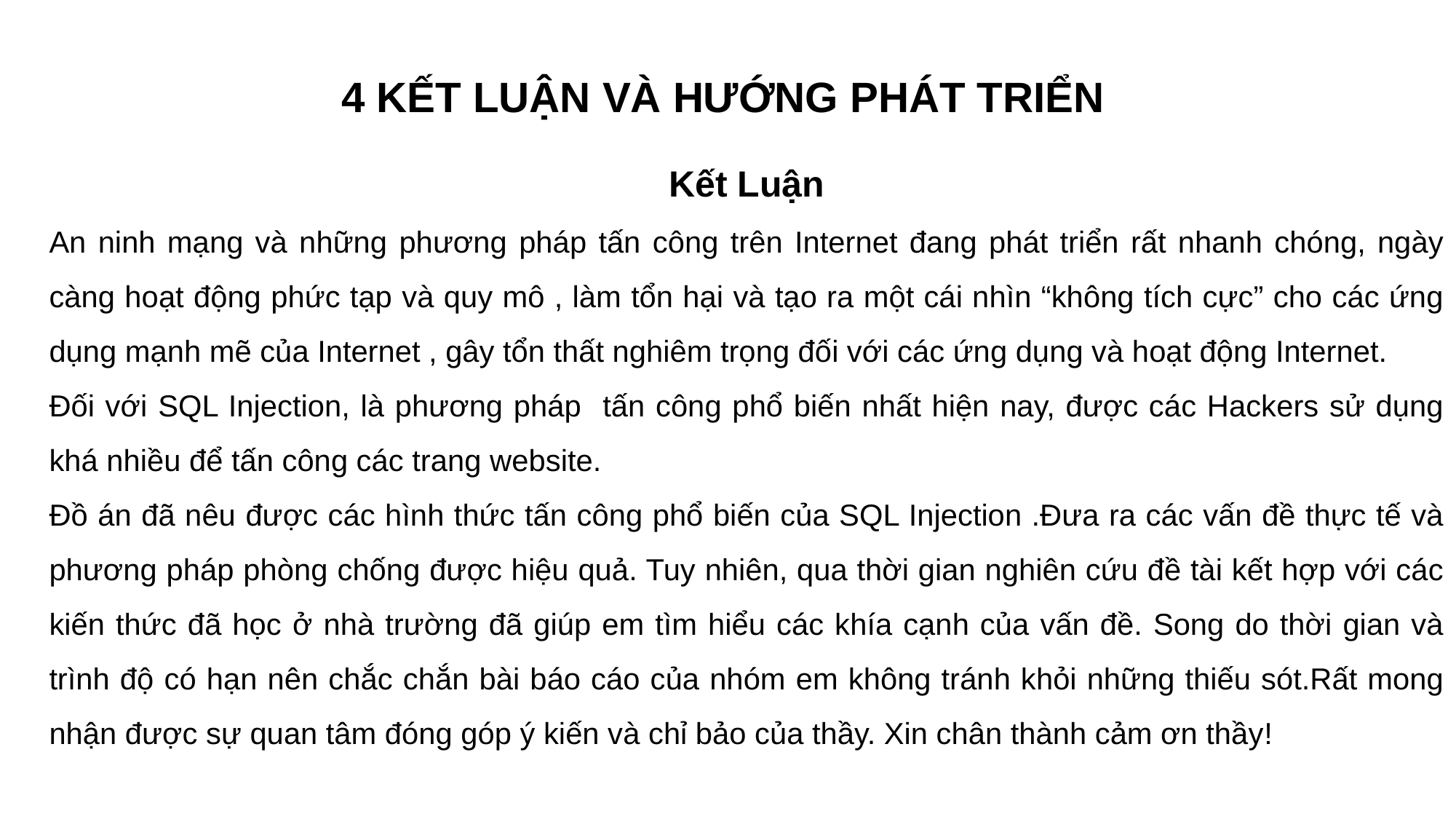

4 KẾT LUẬN VÀ HƯỚNG PHÁT TRIỂN
Kết Luận
An ninh mạng và những phương pháp tấn công trên Internet đang phát triển rất nhanh chóng, ngày càng hoạt động phức tạp và quy mô , làm tổn hại và tạo ra một cái nhìn “không tích cực” cho các ứng dụng mạnh mẽ của Internet , gây tổn thất nghiêm trọng đối với các ứng dụng và hoạt động Internet.
Đối với SQL Injection, là phương pháp  tấn công phổ biến nhất hiện nay, được các Hackers sử dụng khá nhiều để tấn công các trang website.
Đồ án đã nêu được các hình thức tấn công phổ biến của SQL Injection .Đưa ra các vấn đề thực tế và phương pháp phòng chống được hiệu quả. Tuy nhiên, qua thời gian nghiên cứu đề tài kết hợp với các kiến thức đã học ở nhà trường đã giúp em tìm hiểu các khía cạnh của vấn đề. Song do thời gian và trình độ có hạn nên chắc chắn bài báo cáo của nhóm em không tránh khỏi những thiếu sót.Rất mong nhận được sự quan tâm đóng góp ý kiến và chỉ bảo của thầy. Xin chân thành cảm ơn thầy!